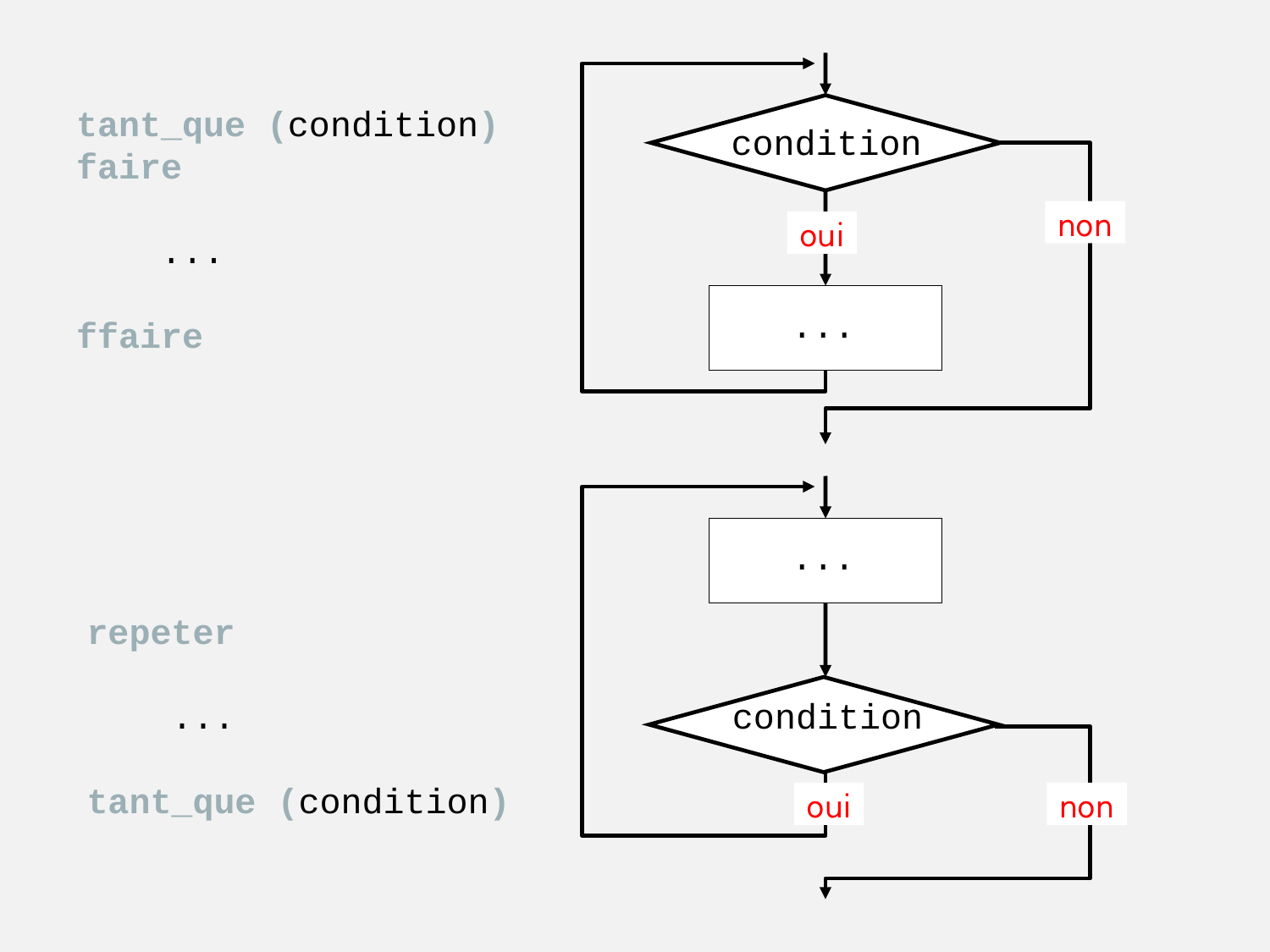

non
oui

...
condition
tant_que (condition)
faire

    ...

ffaire

...

condition

oui
non
repeter

    ...

tant_que (condition)